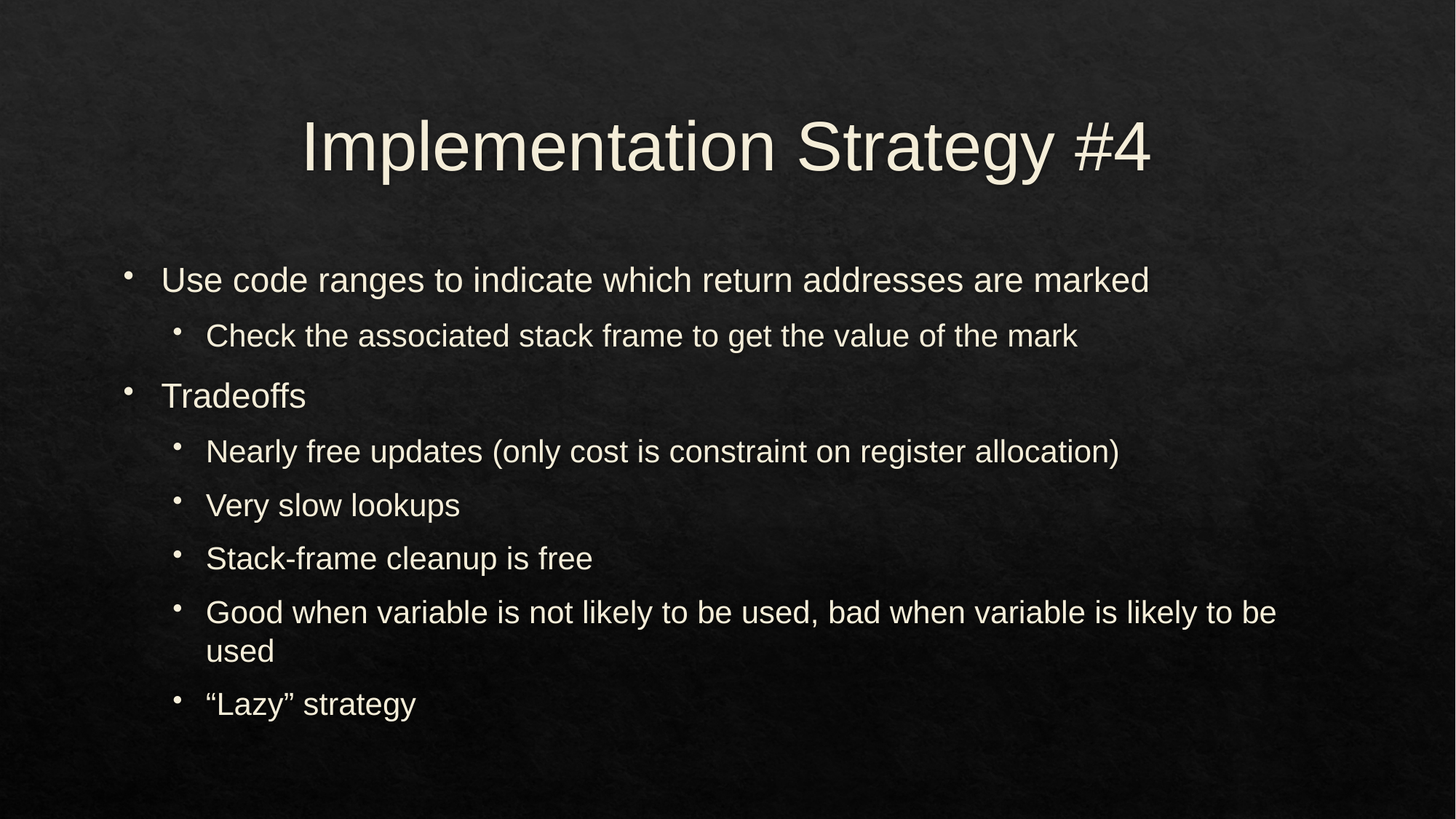

# Implementation Strategy #4
Use code ranges to indicate which return addresses are marked
Check the associated stack frame to get the value of the mark
Tradeoffs
Nearly free updates (only cost is constraint on register allocation)
Very slow lookups
Stack-frame cleanup is free
Good when variable is not likely to be used, bad when variable is likely to be used
“Lazy” strategy